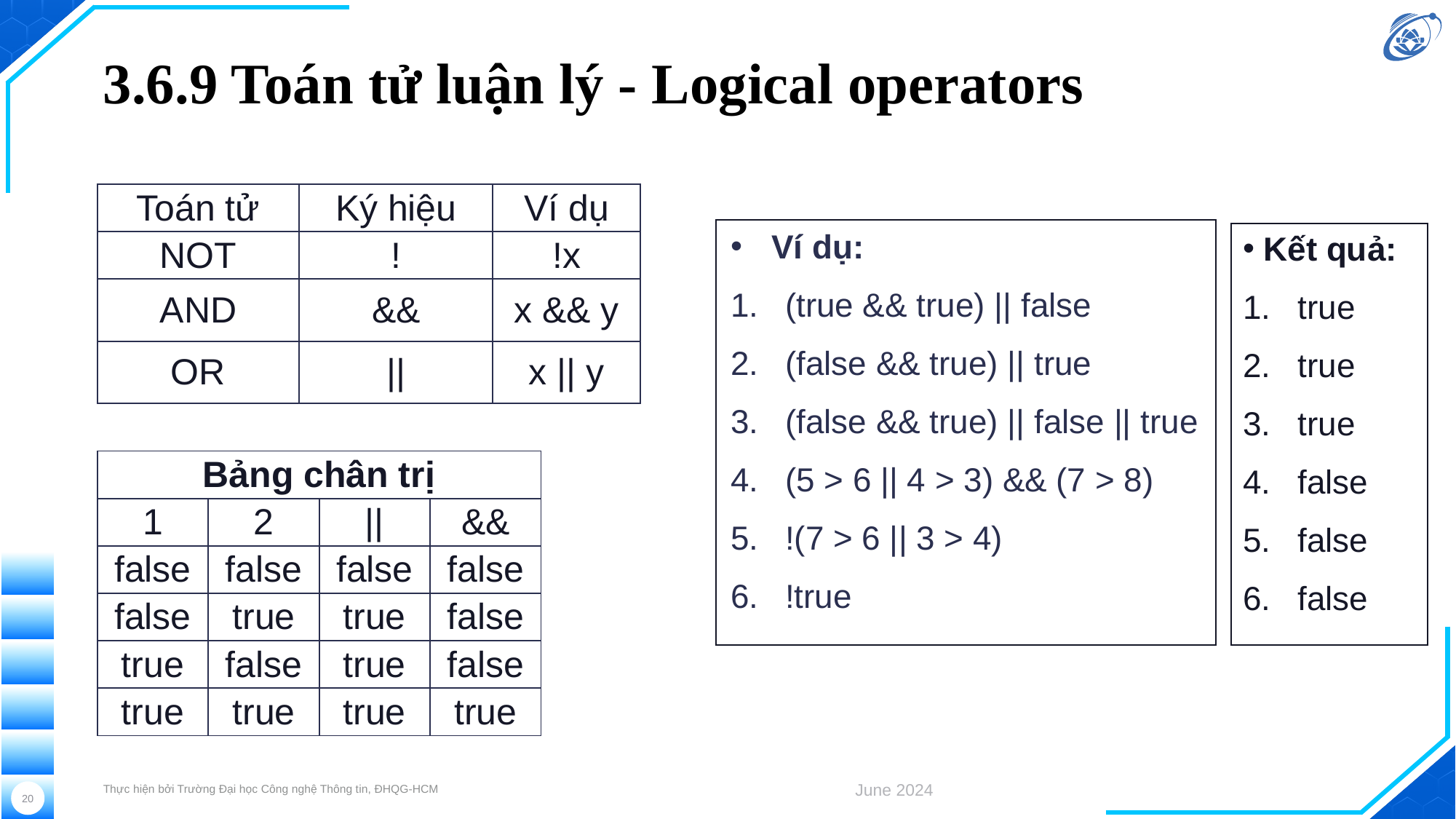

# 3.6.9 Toán tử luận lý - Logical operators
| Toán tử | Ký hiệu | Ví dụ |
| --- | --- | --- |
| NOT | ! | !x |
| AND | && | x && y |
| OR | || | x || y |
Ví dụ:
(true && true) || false
(false && true) || true
(false && true) || false || true
(5 > 6 || 4 > 3) && (7 > 8)
!(7 > 6 || 3 > 4)
!true

Kết quả:
true
true
true
false
false
false
| Bảng chân trị |  |  |  |
| --- | --- | --- | --- |
| 1 | 2 | || | && |
| false | false | false | false |
| false | true | true | false |
| true | false | true | false |
| true | true | true | true |
Thực hiện bởi Trường Đại học Công nghệ Thông tin, ĐHQG-HCM
June 2024
20